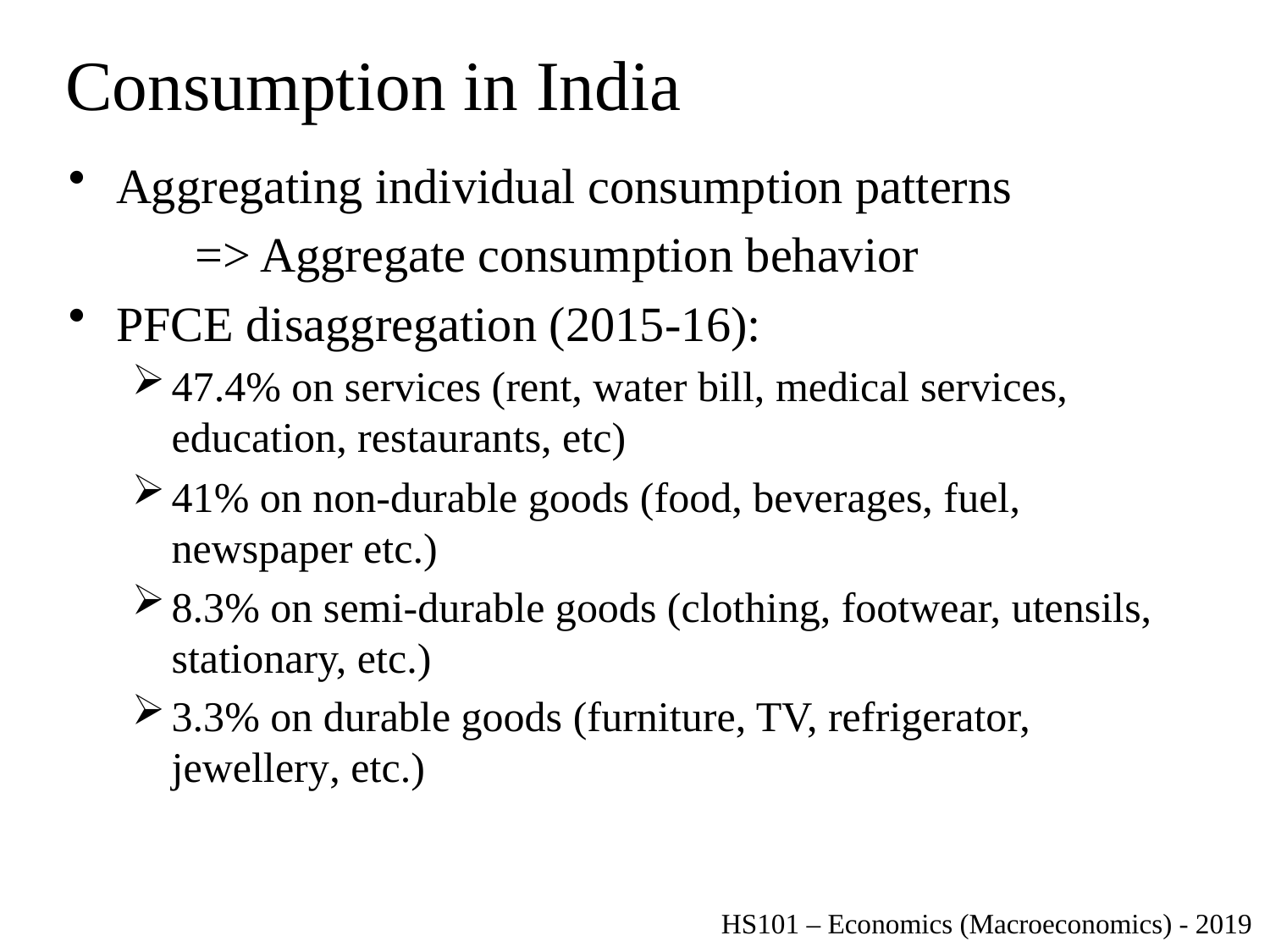

# Consumption in India
Aggregating individual consumption patterns
	=> Aggregate consumption behavior
PFCE disaggregation (2015-16):
47.4% on services (rent, water bill, medical services, education, restaurants, etc)
41% on non-durable goods (food, beverages, fuel, newspaper etc.)
8.3% on semi-durable goods (clothing, footwear, utensils, stationary, etc.)
3.3% on durable goods (furniture, TV, refrigerator, jewellery, etc.)

HS101 – Economics (Macroeconomics) - 2019